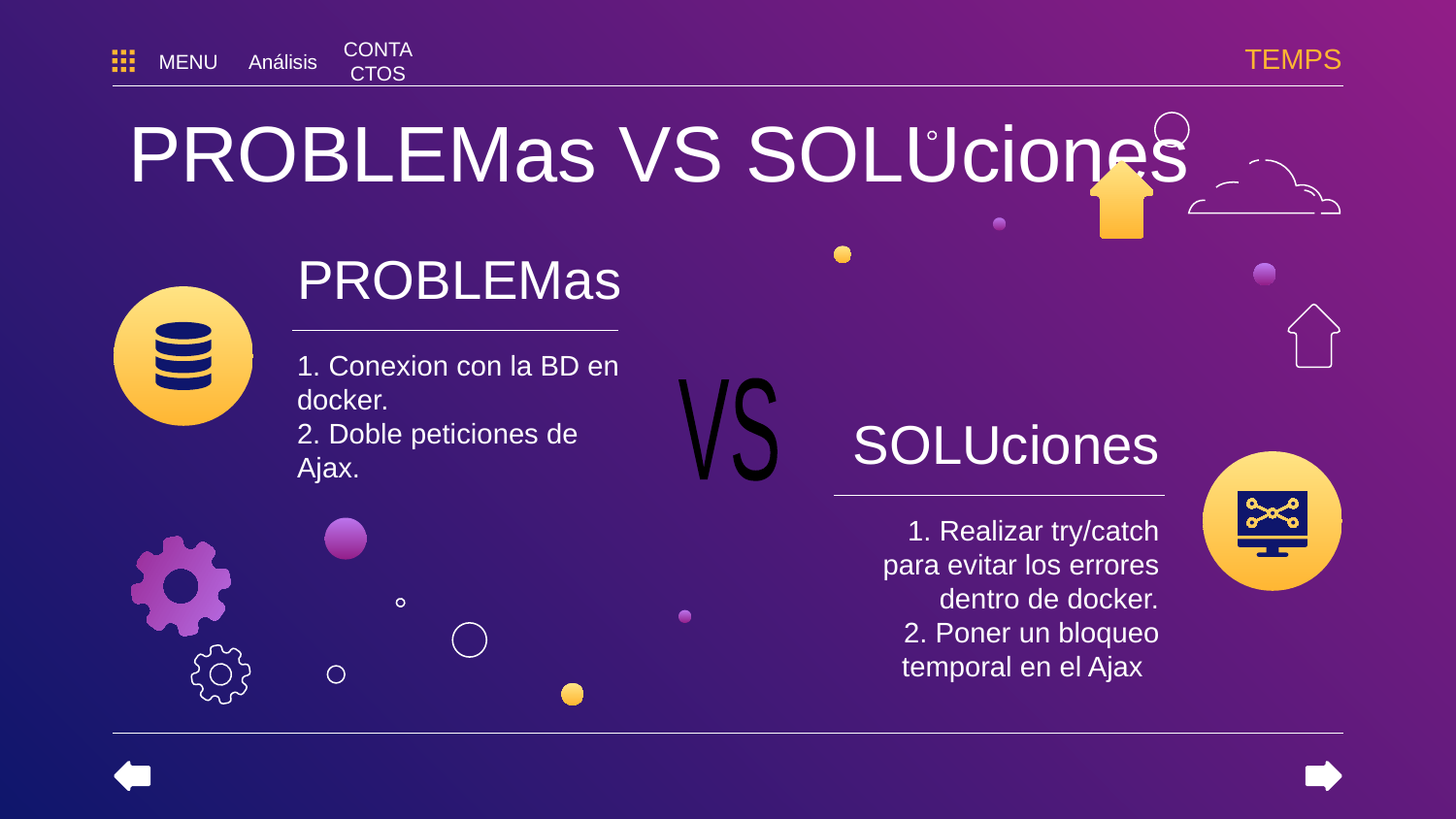

TEMPS
MENU
Análisis
CONTACTOS

PROBLEMas VS SOLUciones

# PROBLEMas

1. Conexion con la BD en docker.
2. Doble peticiones de Ajax.
VS
SOLUciones

1. Realizar try/catch para evitar los errores dentro de docker.
2. Poner un bloqueo temporal en el Ajax